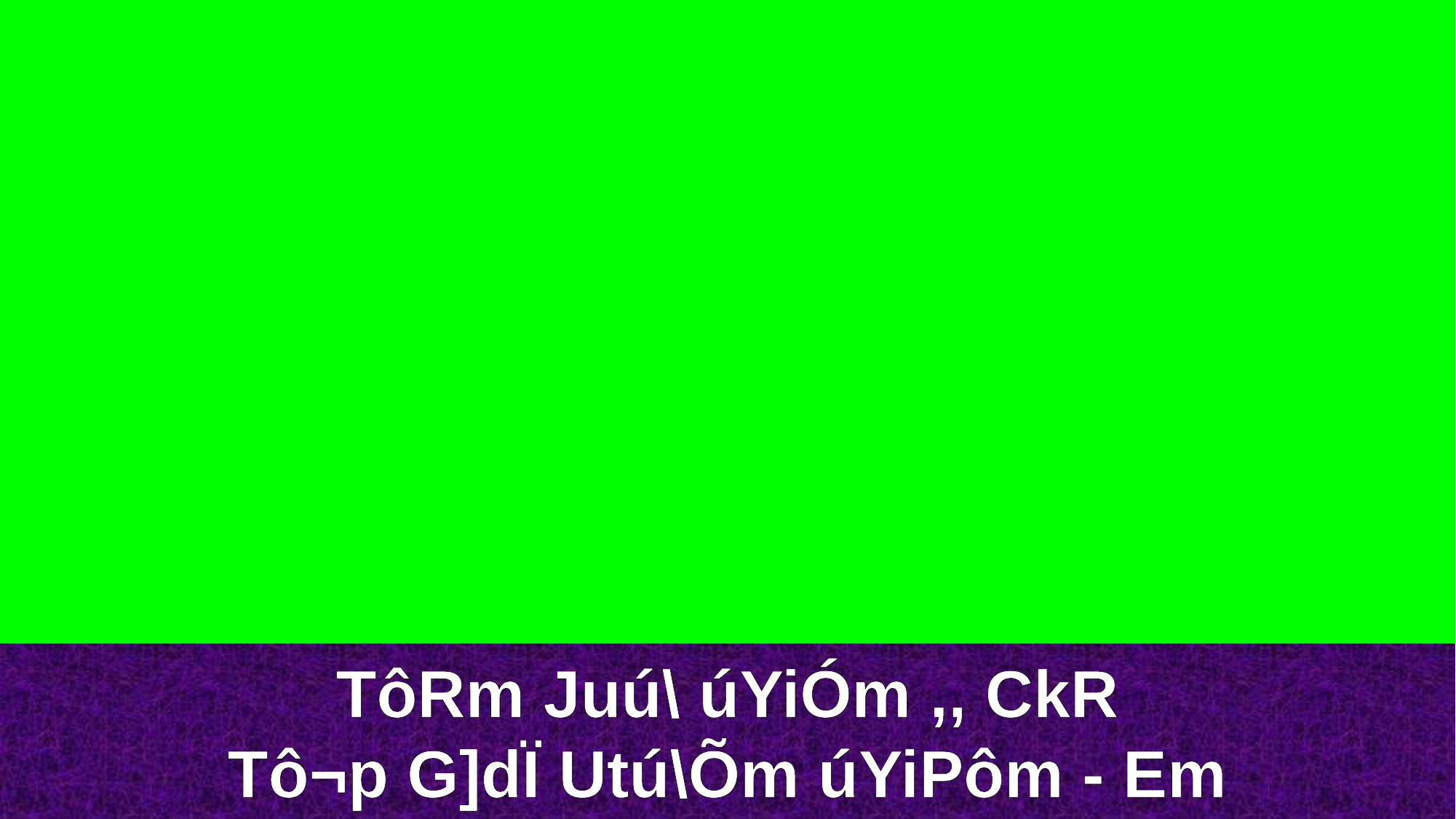

TôRm Juú\ úYiÓm ,, CkR
Tô¬p G]dÏ Utú\Õm úYiPôm - Em